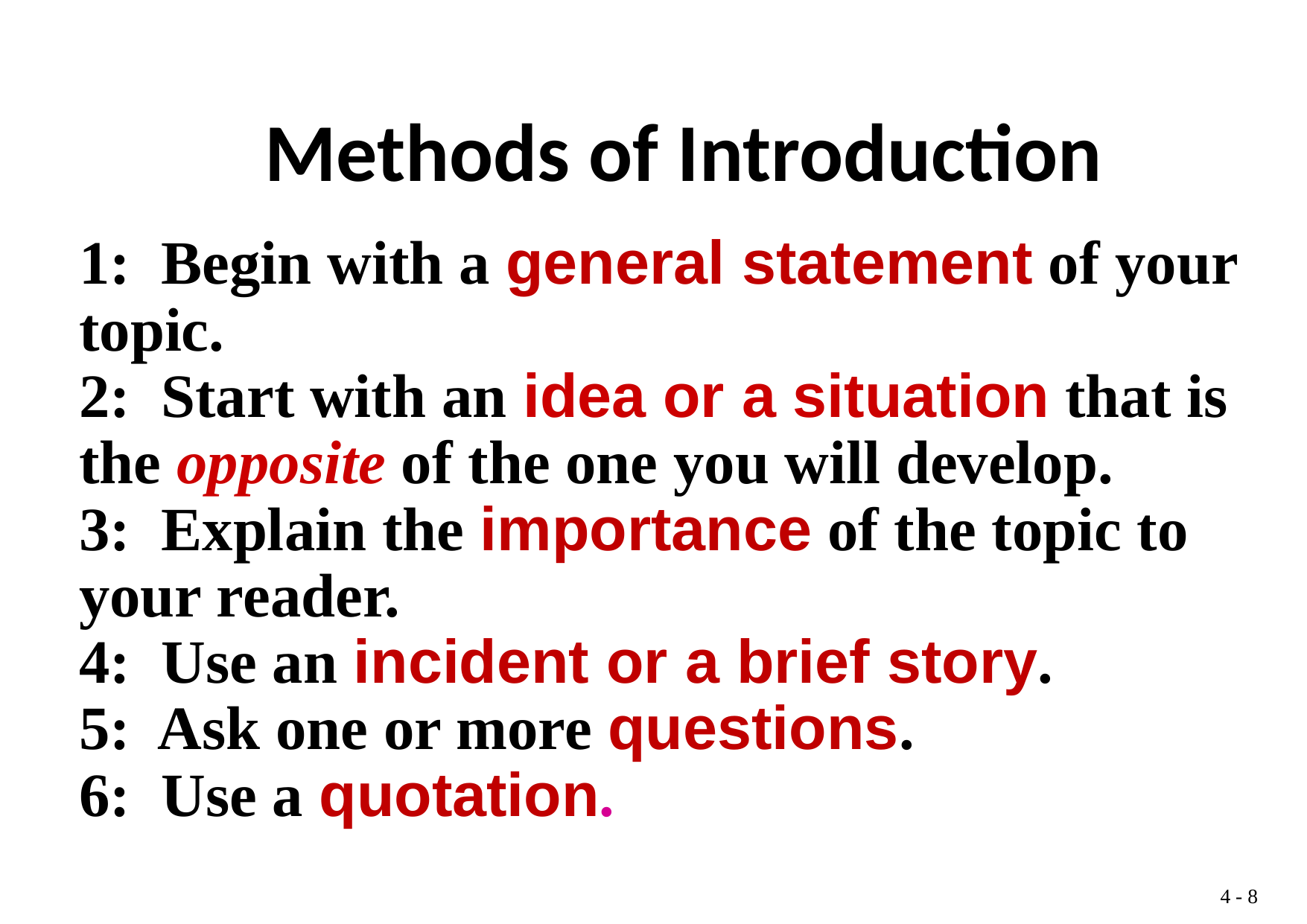

Methods of Introduction
1:  Begin with a general statement of your topic.
2:  Start with an idea or a situation that is the opposite of the one you will develop.
3:  Explain the importance of the topic to your reader.
4:  Use an incident or a brief story.
5:  Ask one or more questions.
6:  Use a quotation.
4 - 8